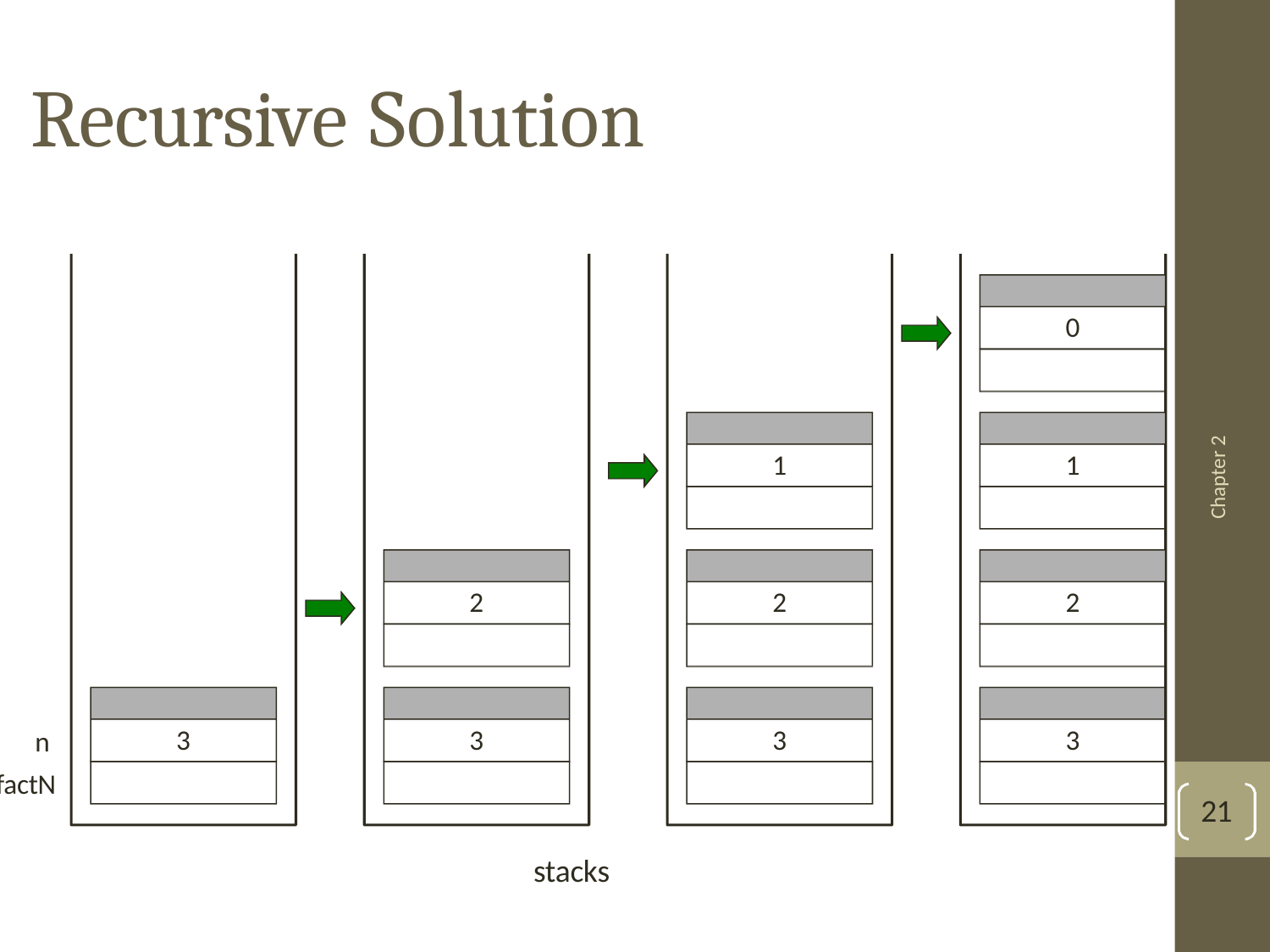

# Recursive Solution

0

Chapter 2
1
1

2
2
2

3
3
3
3
n
factN

21
stacks